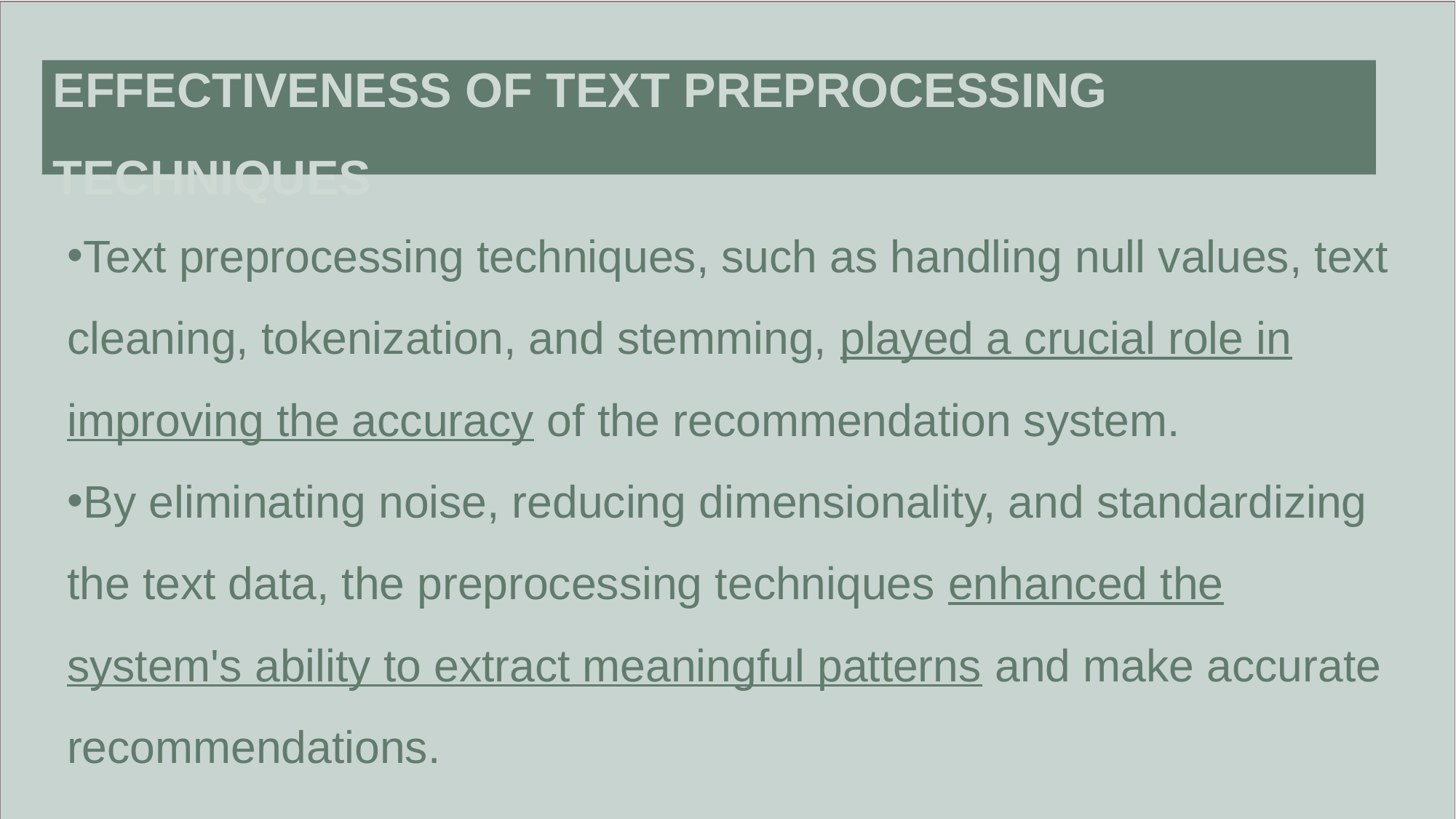

# Effectiveness of text preprocessing techniques
Text preprocessing techniques, such as handling null values, text cleaning, tokenization, and stemming, played a crucial role in improving the accuracy of the recommendation system.
By eliminating noise, reducing dimensionality, and standardizing the text data, the preprocessing techniques enhanced the system's ability to extract meaningful patterns and make accurate recommendations.